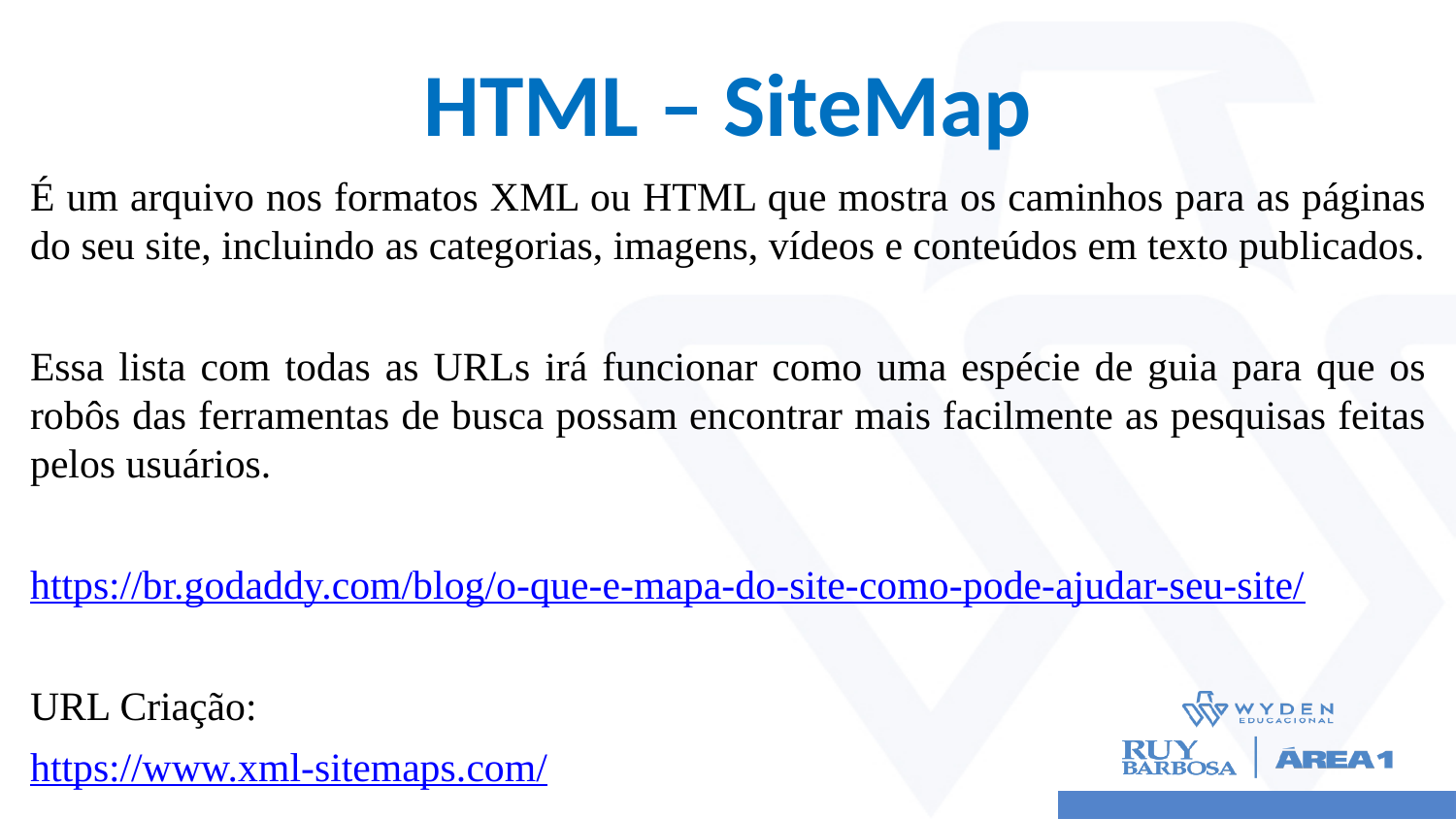

# HTML – SiteMap
É um arquivo nos formatos XML ou HTML que mostra os caminhos para as páginas do seu site, incluindo as categorias, imagens, vídeos e conteúdos em texto publicados.

Essa lista com todas as URLs irá funcionar como uma espécie de guia para que os robôs das ferramentas de busca possam encontrar mais facilmente as pesquisas feitas pelos usuários.

https://br.godaddy.com/blog/o-que-e-mapa-do-site-como-pode-ajudar-seu-site/

URL Criação:
https://www.xml-sitemaps.com/